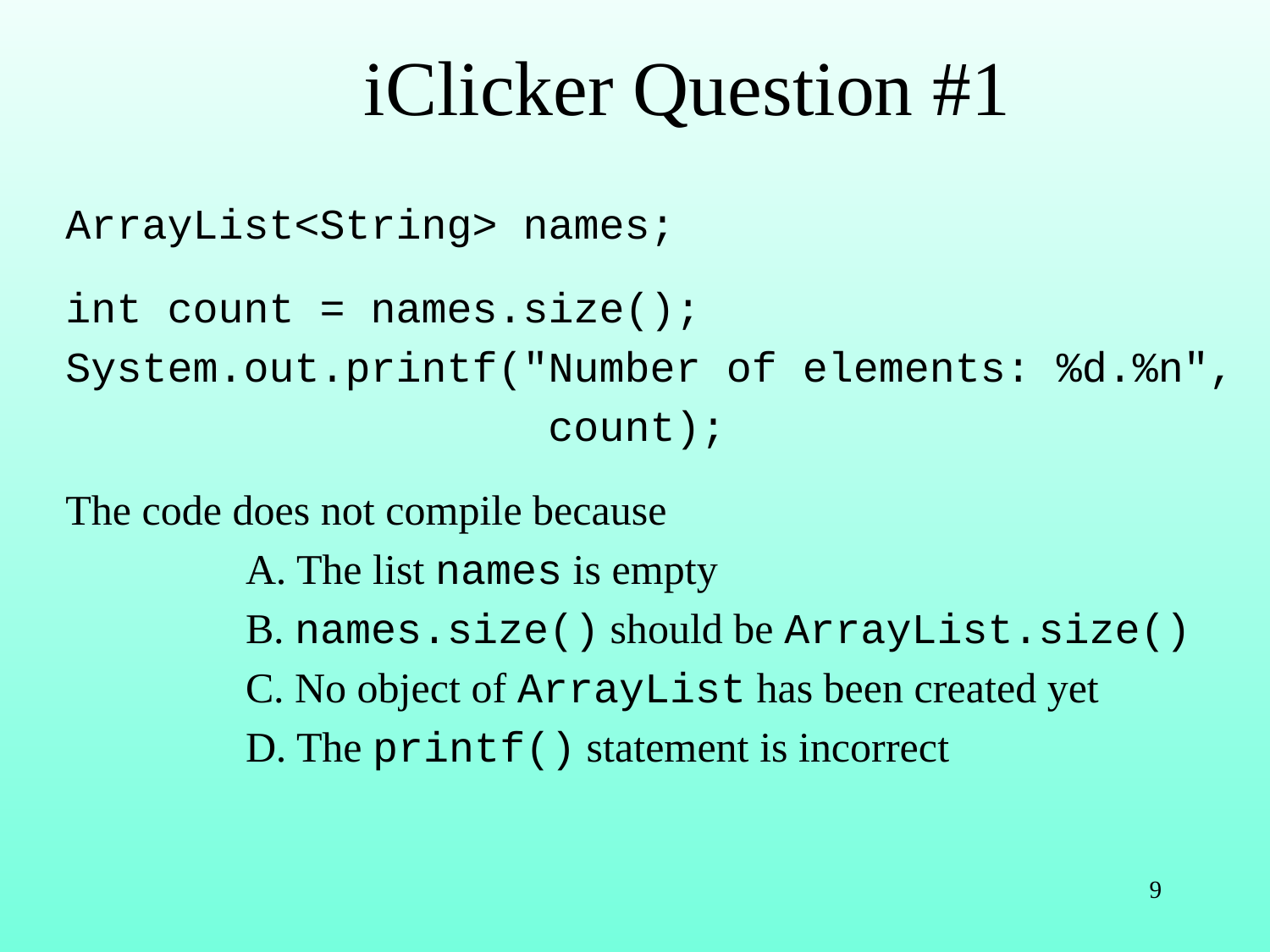

# iClicker Question #1
ArrayList<String> names;

int count = names.size();
System.out.printf("Number of elements: %d.%n",
                   count);

The code does not compile because
	     A. The list names is empty
	     B. names.size() should be ArrayList.size()
	     C. No object of ArrayList has been created yet
	     D. The printf() statement is incorrect
9